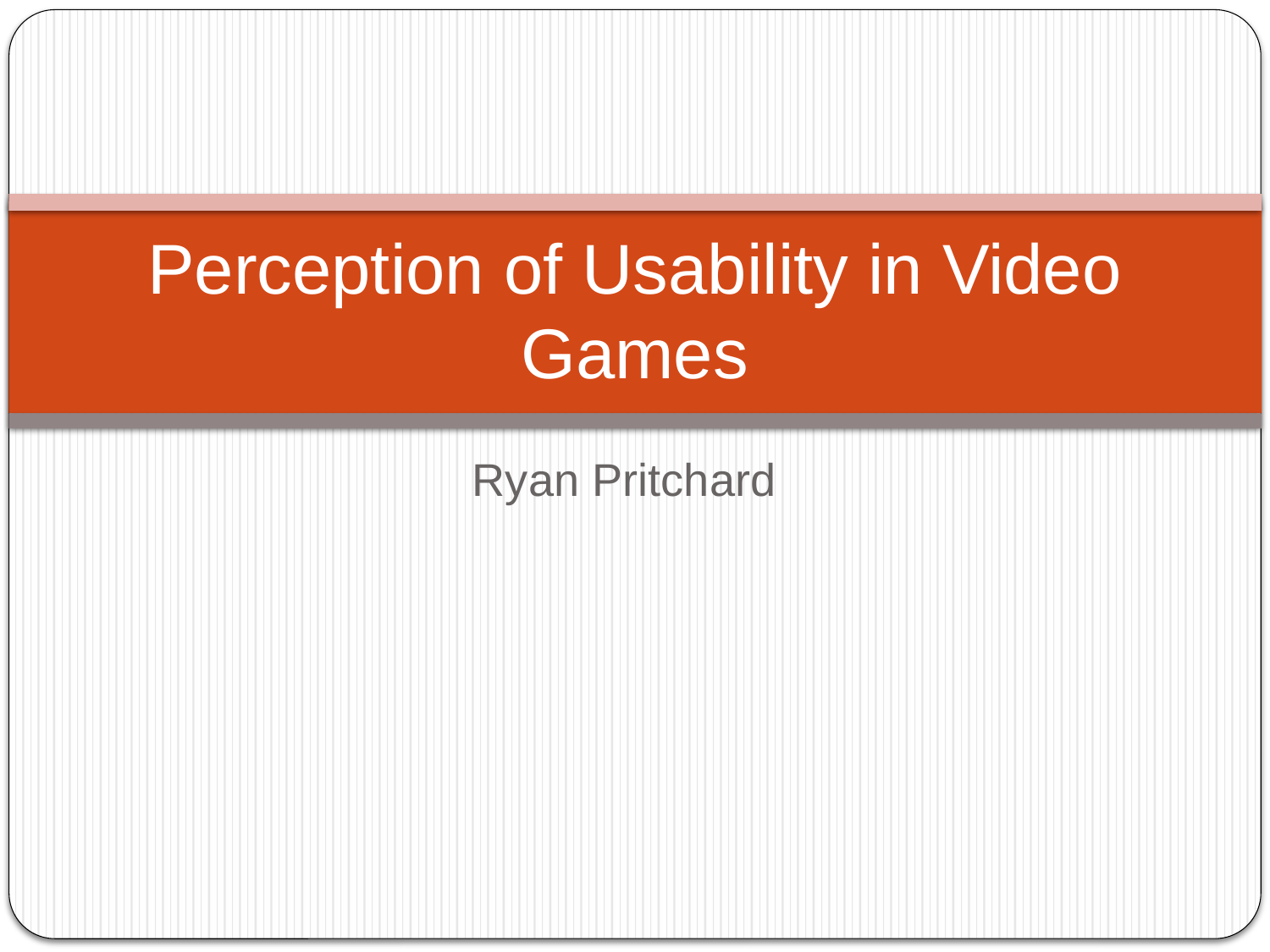

# Perception of Usability in Video Games
Ryan Pritchard